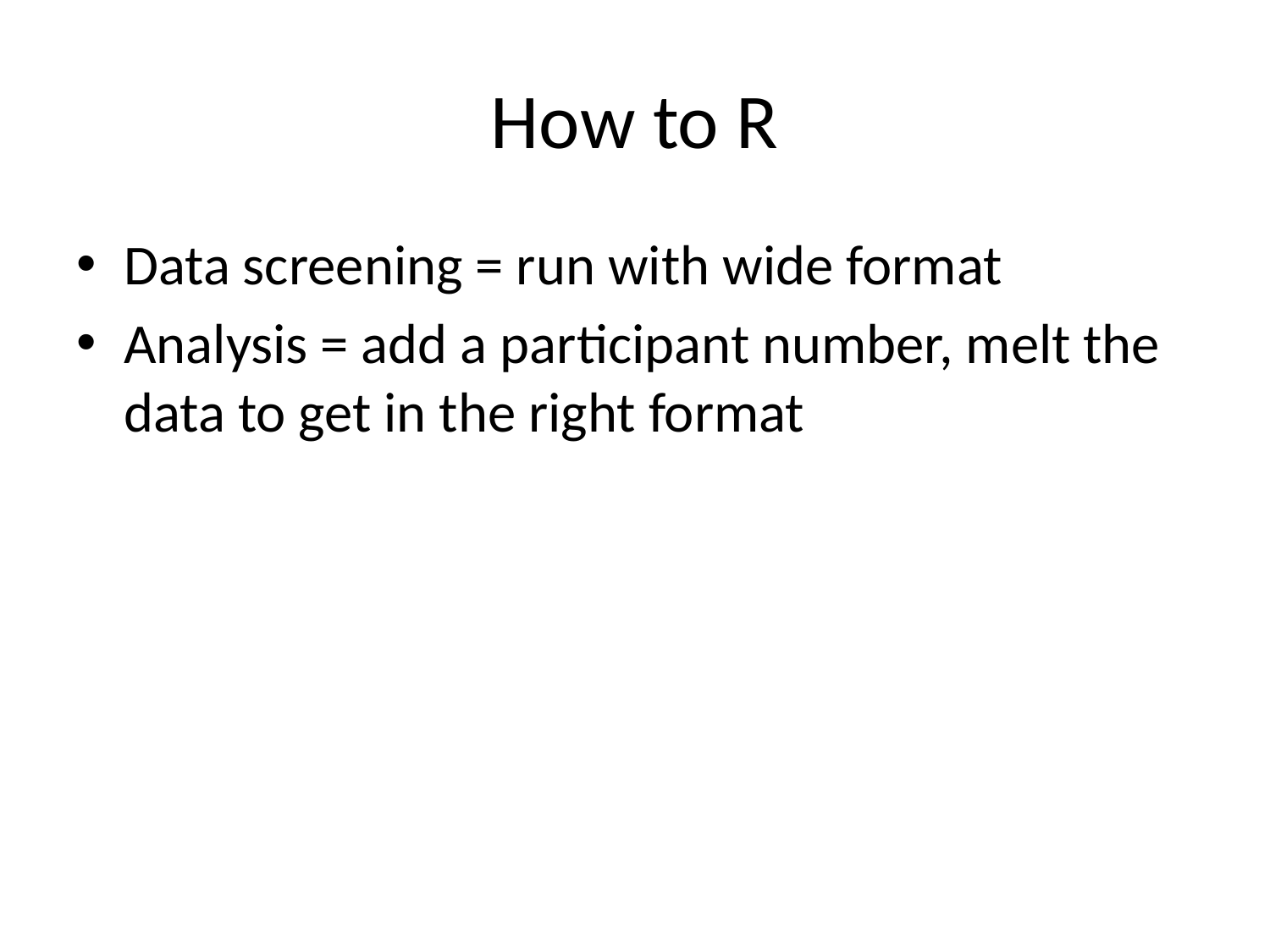

# How to R
Data screening = run with wide format
Analysis = add a participant number, melt the data to get in the right format